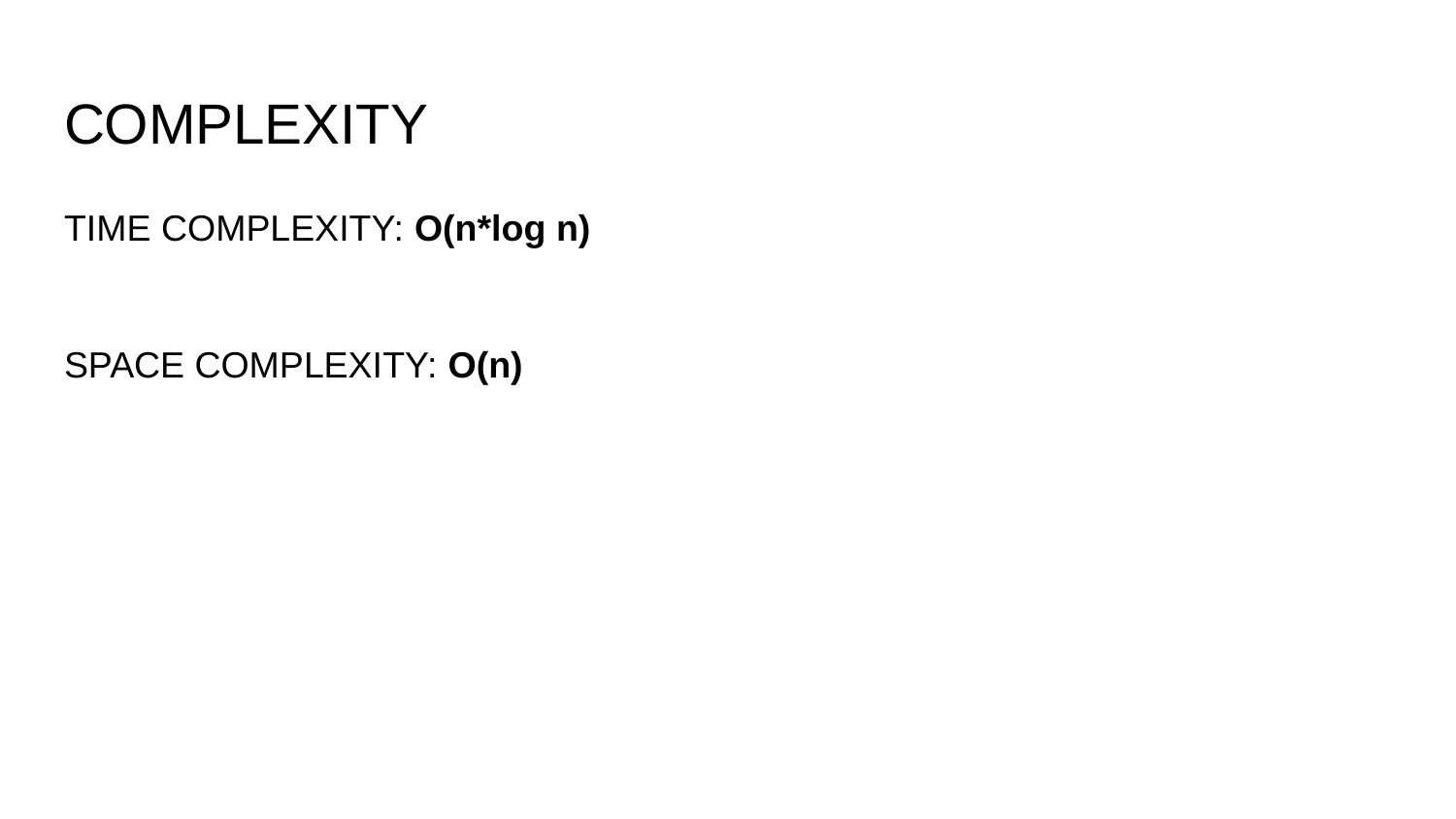

# COMPLEXITY
TIME COMPLEXITY: O(n*log n)

SPACE COMPLEXITY: O(n)